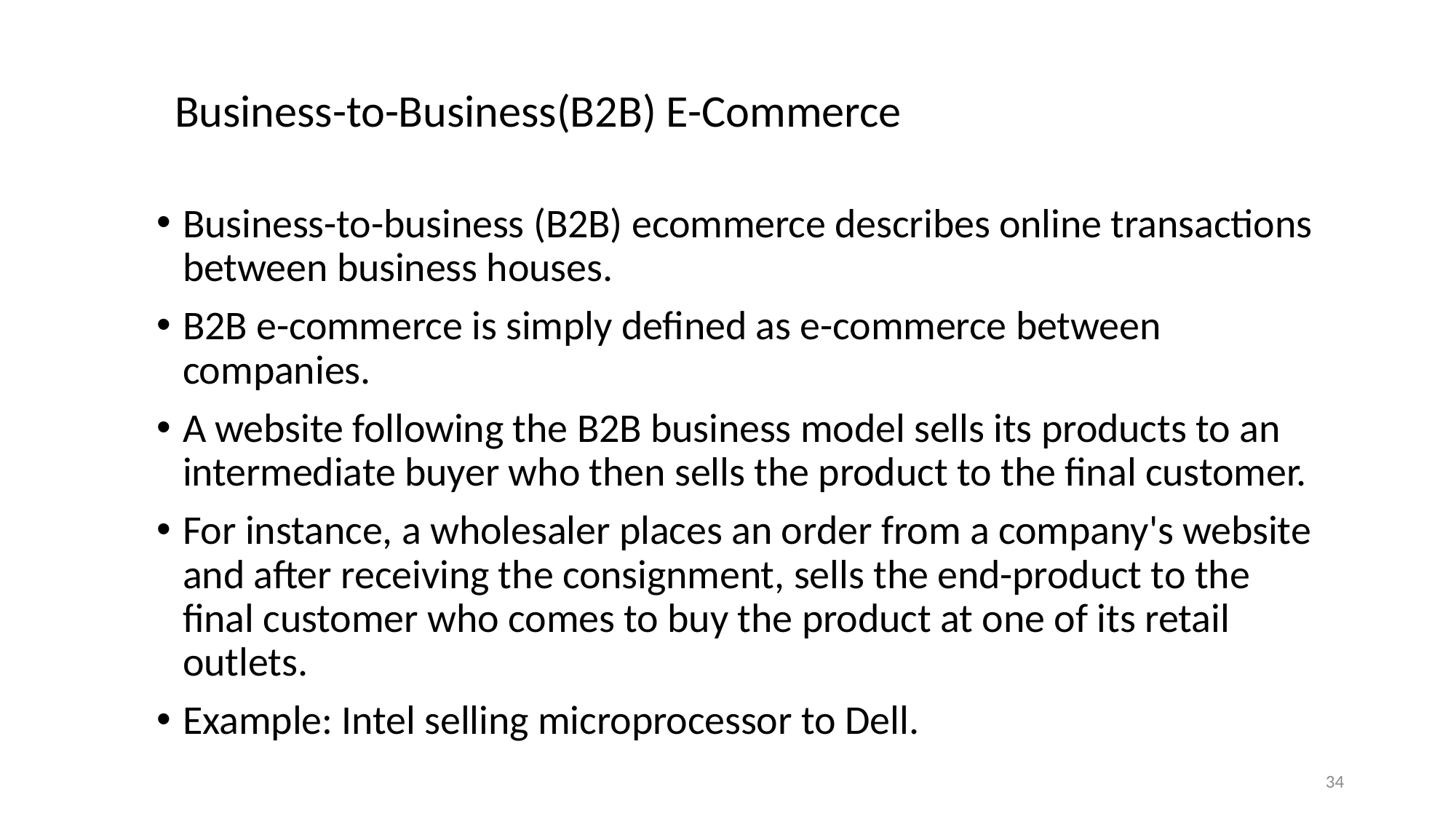

# Business-to-Business(B2B) E-Commerce
Business-to-business (B2B) ecommerce describes online transactions between business houses.
B2B e-commerce is simply defined as e-commerce between companies.
A website following the B2B business model sells its products to an intermediate buyer who then sells the product to the final customer.
For instance, a wholesaler places an order from a company's website and after receiving the consignment, sells the end-product to the final customer who comes to buy the product at one of its retail outlets.
Example: Intel selling microprocessor to Dell.
34